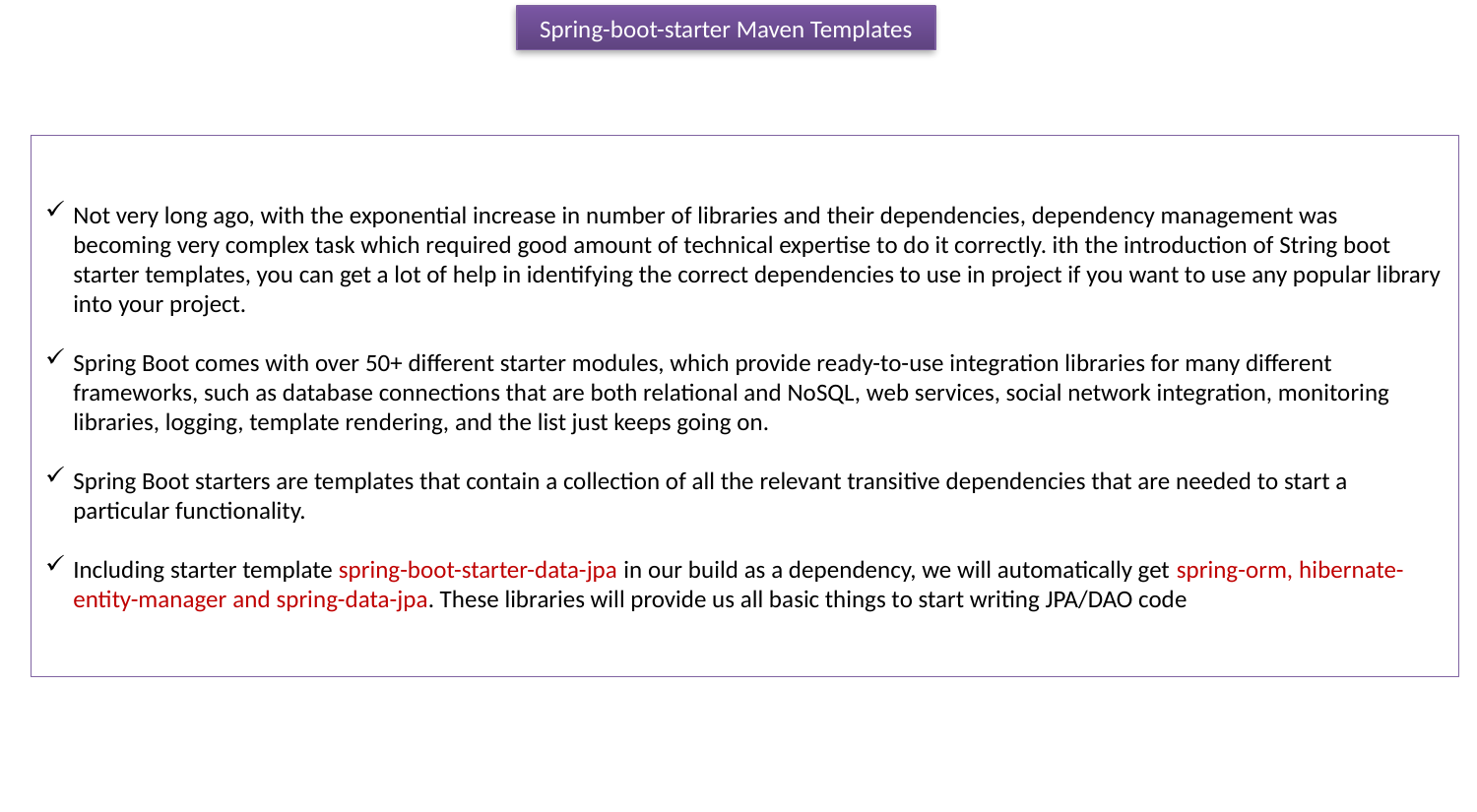

Spring-boot-starter Maven Templates

Not very long ago, with the exponential increase in number of libraries and their dependencies, dependency management was becoming very complex task which required good amount of technical expertise to do it correctly. ith the introduction of String boot starter templates, you can get a lot of help in identifying the correct dependencies to use in project if you want to use any popular library into your project.

Spring Boot comes with over 50+ different starter modules, which provide ready-to-use integration libraries for many different frameworks, such as database connections that are both relational and NoSQL, web services, social network integration, monitoring libraries, logging, template rendering, and the list just keeps going on.

Spring Boot starters are templates that contain a collection of all the relevant transitive dependencies that are needed to start a particular functionality.

Including starter template spring-boot-starter-data-jpa in our build as a dependency, we will automatically get spring-orm, hibernate-entity-manager and spring-data-jpa. These libraries will provide us all basic things to start writing JPA/DAO code